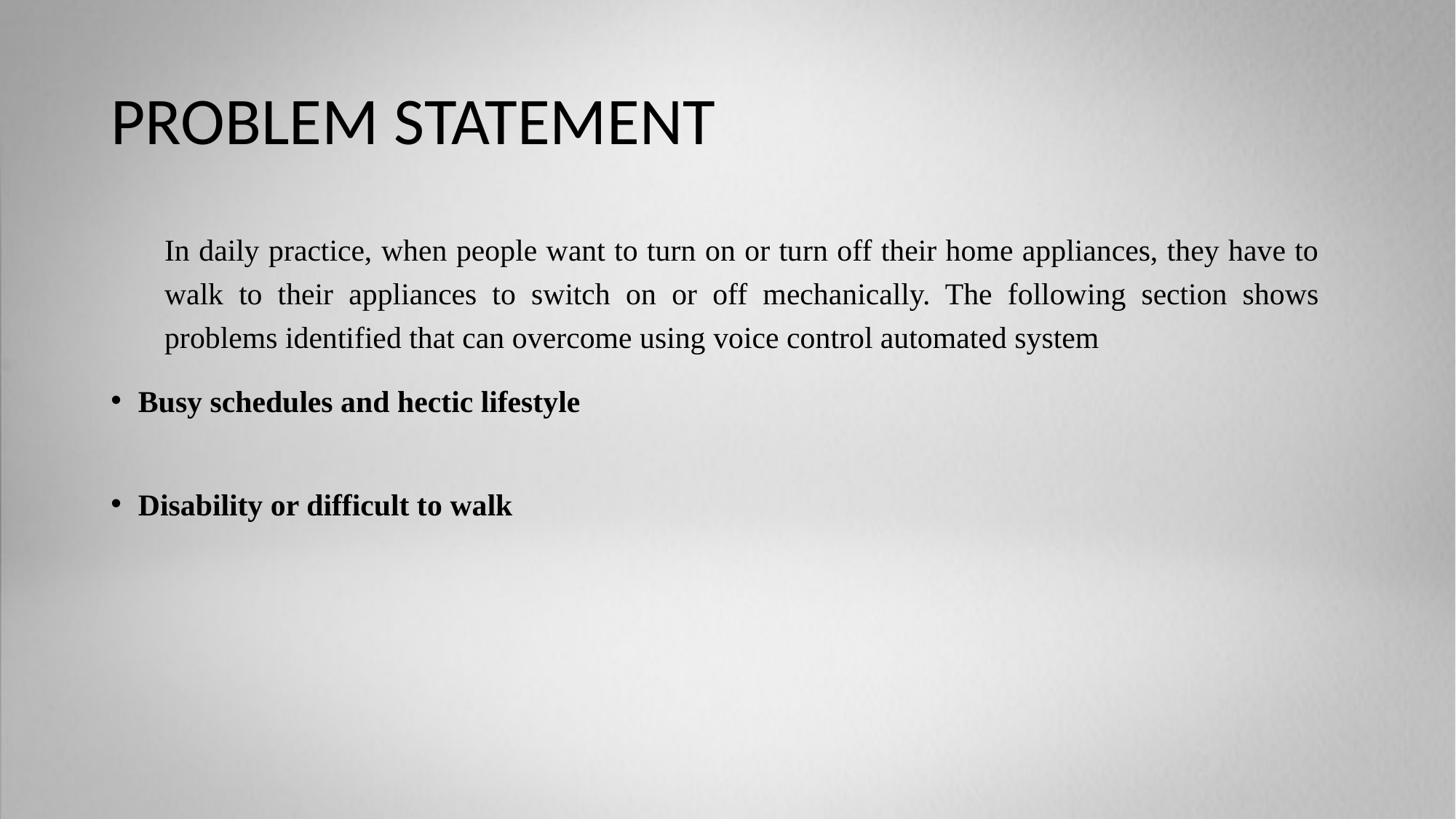

# PROBLEM STATEMENT
In daily practice, when people want to turn on or turn off their home appliances, they have to walk to their appliances to switch on or off mechanically. The following section shows problems identified that can overcome using voice control automated system
Busy schedules and hectic lifestyle

Disability or difficult to walk